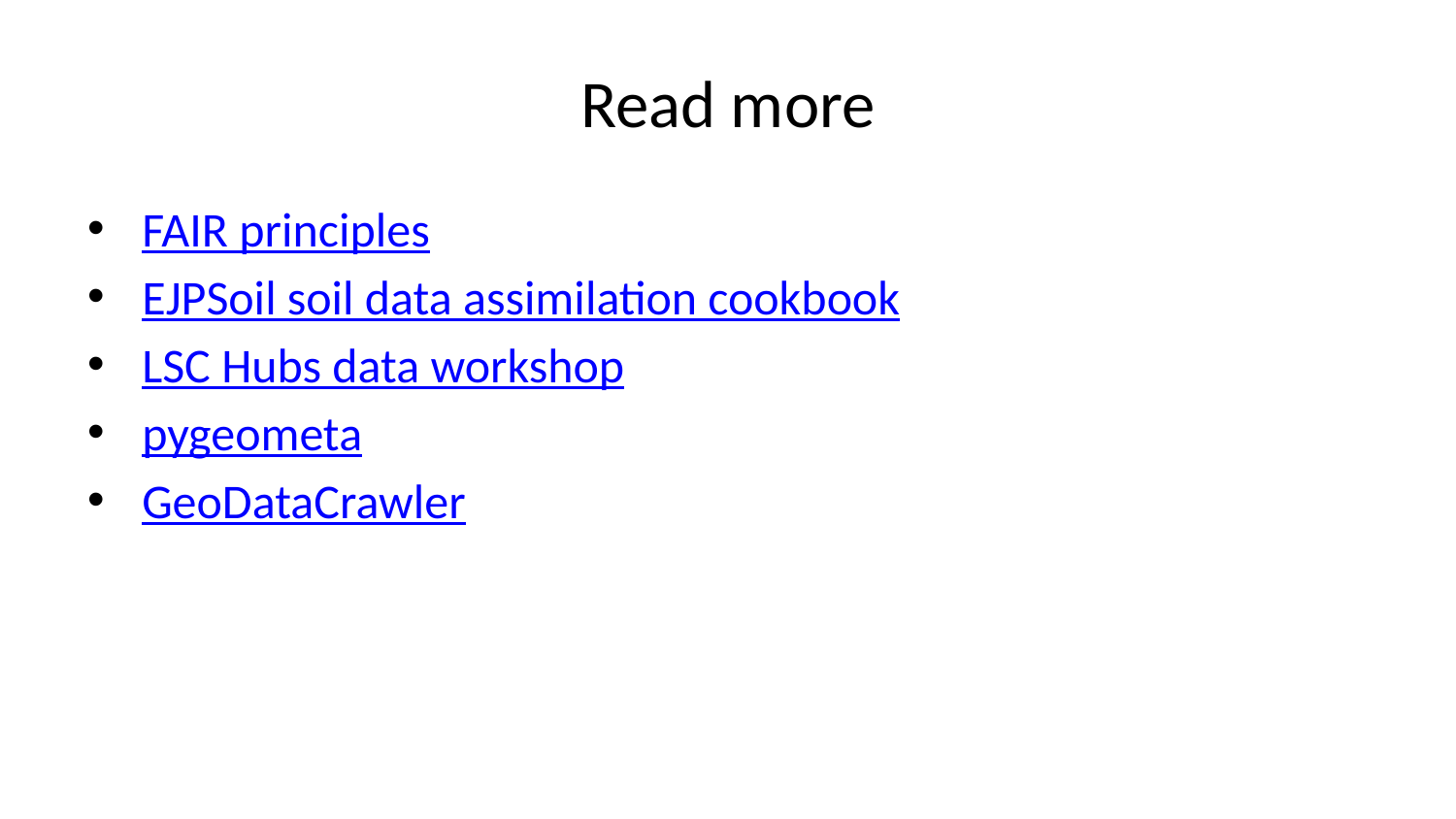

# Read more
FAIR principles
EJPSoil soil data assimilation cookbook
LSC Hubs data workshop
pygeometa
GeoDataCrawler